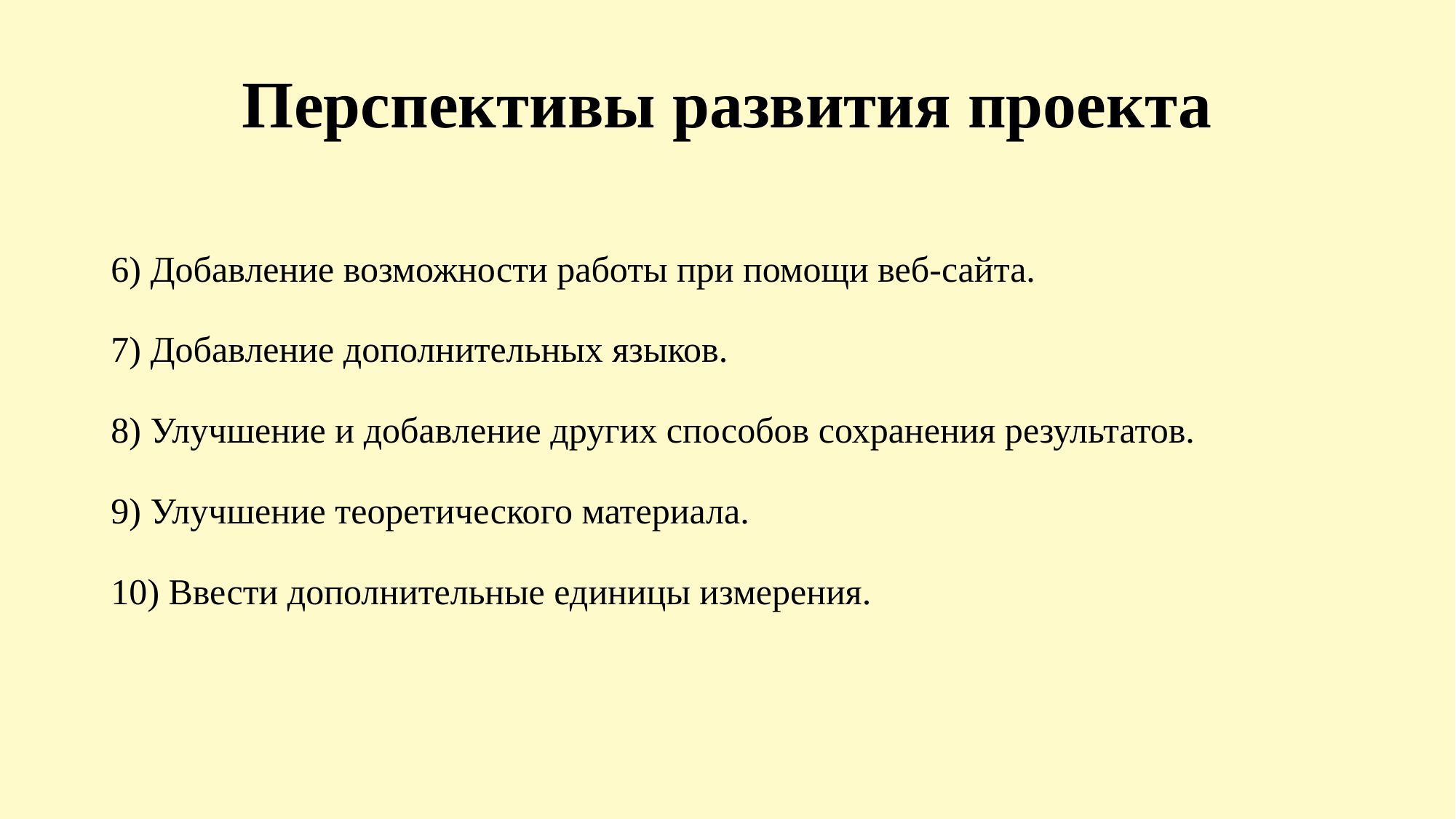

# Перспективы развития проекта
6) Добавление возможности работы при помощи веб-сайта.
7) Добавление дополнительных языков.
8) Улучшение и добавление других способов сохранения результатов.
9) Улучшение теоретического материала.
10) Ввести дополнительные единицы измерения.